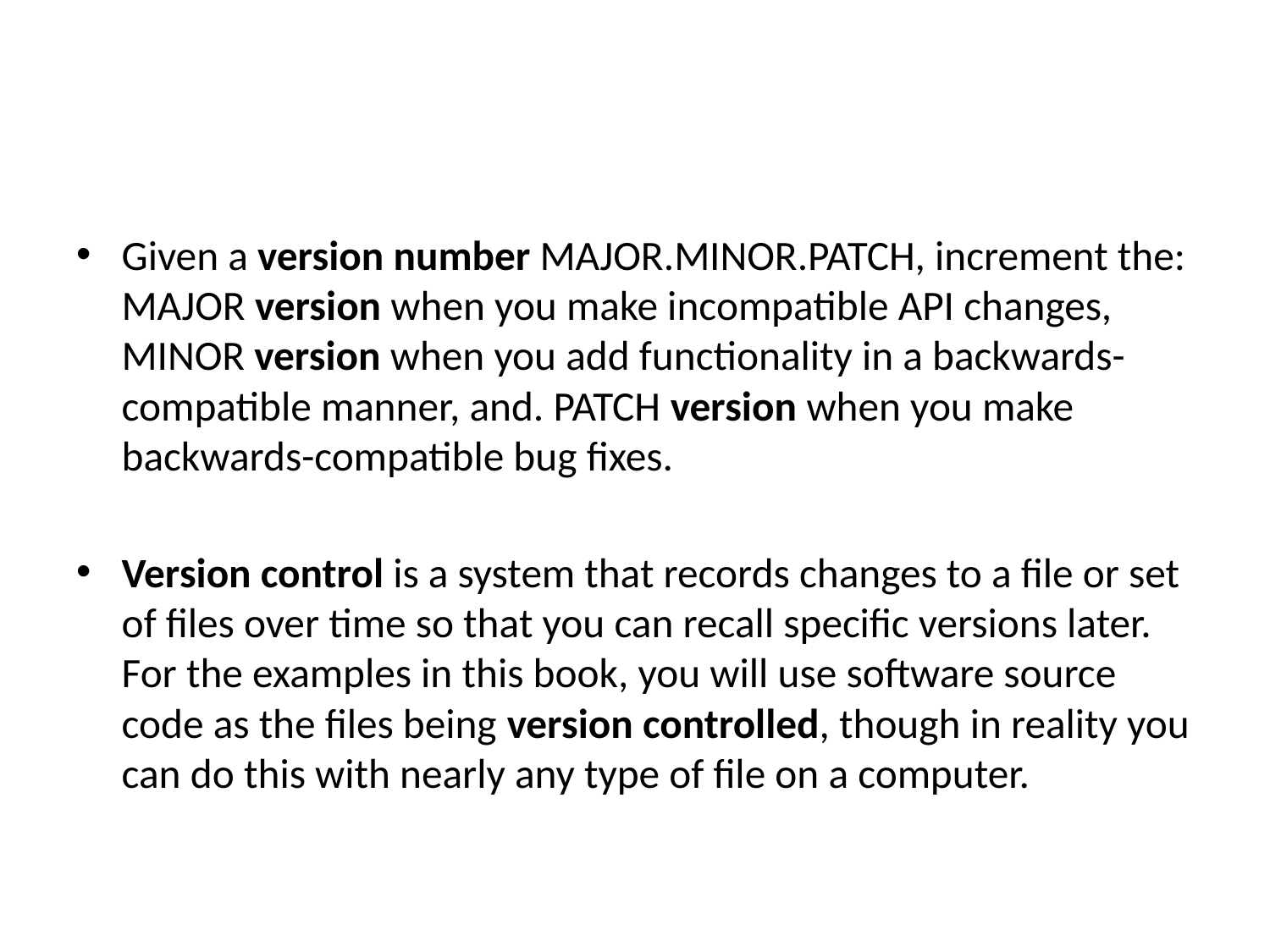

#
Given a version number MAJOR.MINOR.PATCH, increment the: MAJOR version when you make incompatible API changes, MINOR version when you add functionality in a backwards-compatible manner, and. PATCH version when you make backwards-compatible bug fixes.

Version control is a system that records changes to a file or set of files over time so that you can recall specific versions later. For the examples in this book, you will use software source code as the files being version controlled, though in reality you can do this with nearly any type of file on a computer.